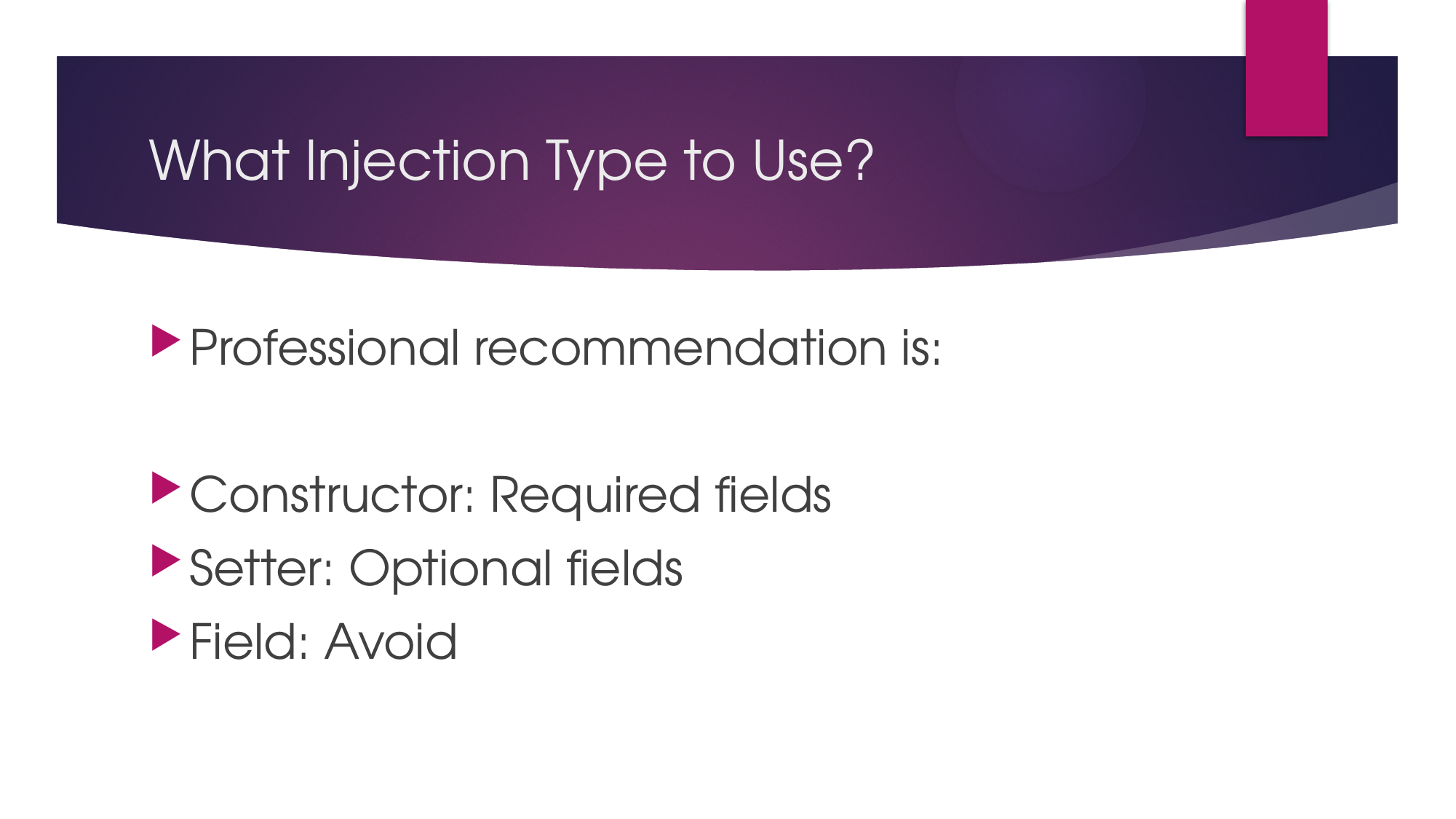

# What Injection Type to Use?
Professional recommendation is:

Constructor: Required fields
Setter: Optional fields
Field: Avoid